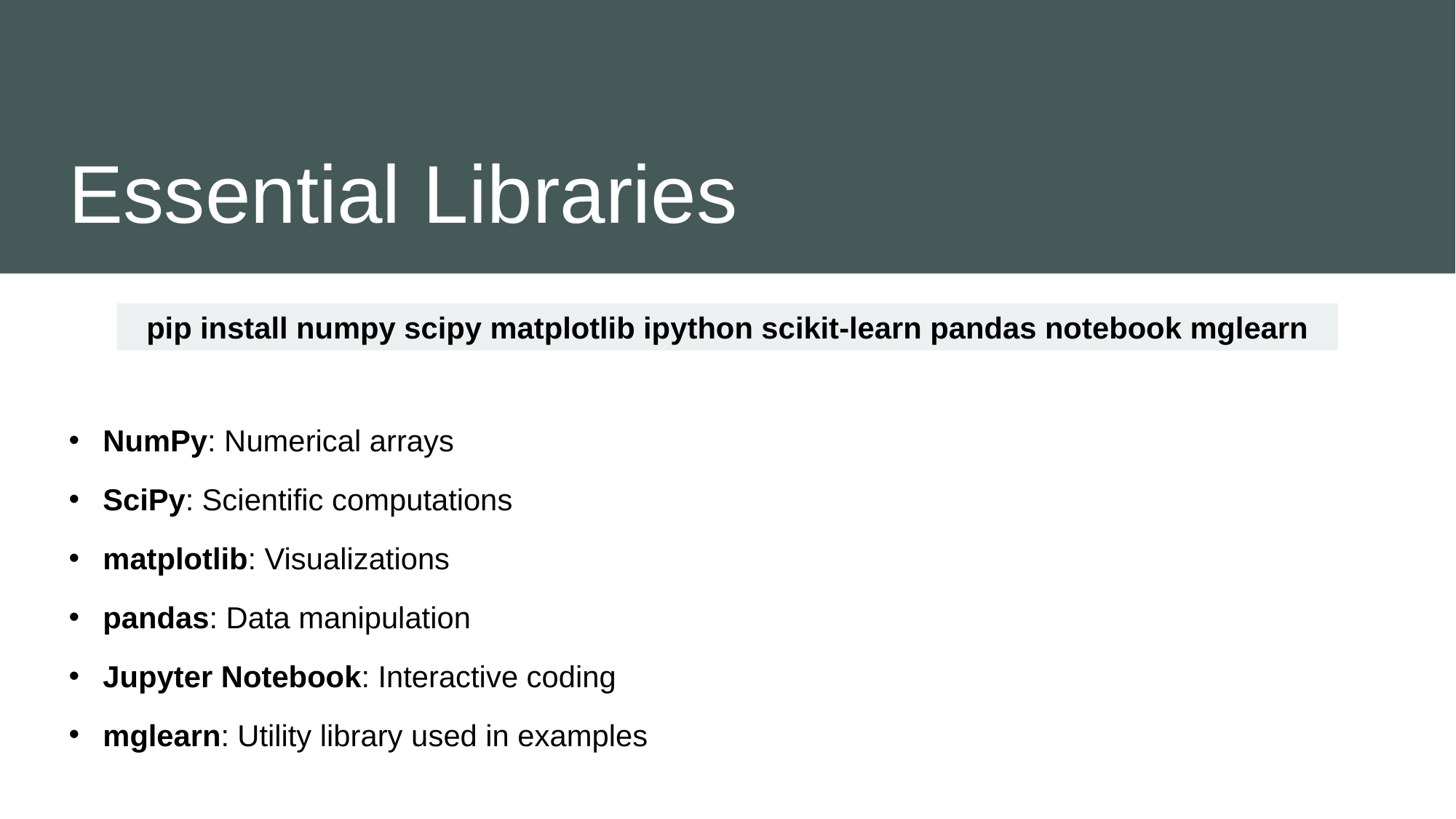

# Essential Libraries
pip install numpy scipy matplotlib ipython scikit-learn pandas notebook mglearn
NumPy: Numerical arrays
SciPy: Scientific computations
matplotlib: Visualizations
pandas: Data manipulation
Jupyter Notebook: Interactive coding
mglearn: Utility library used in examples